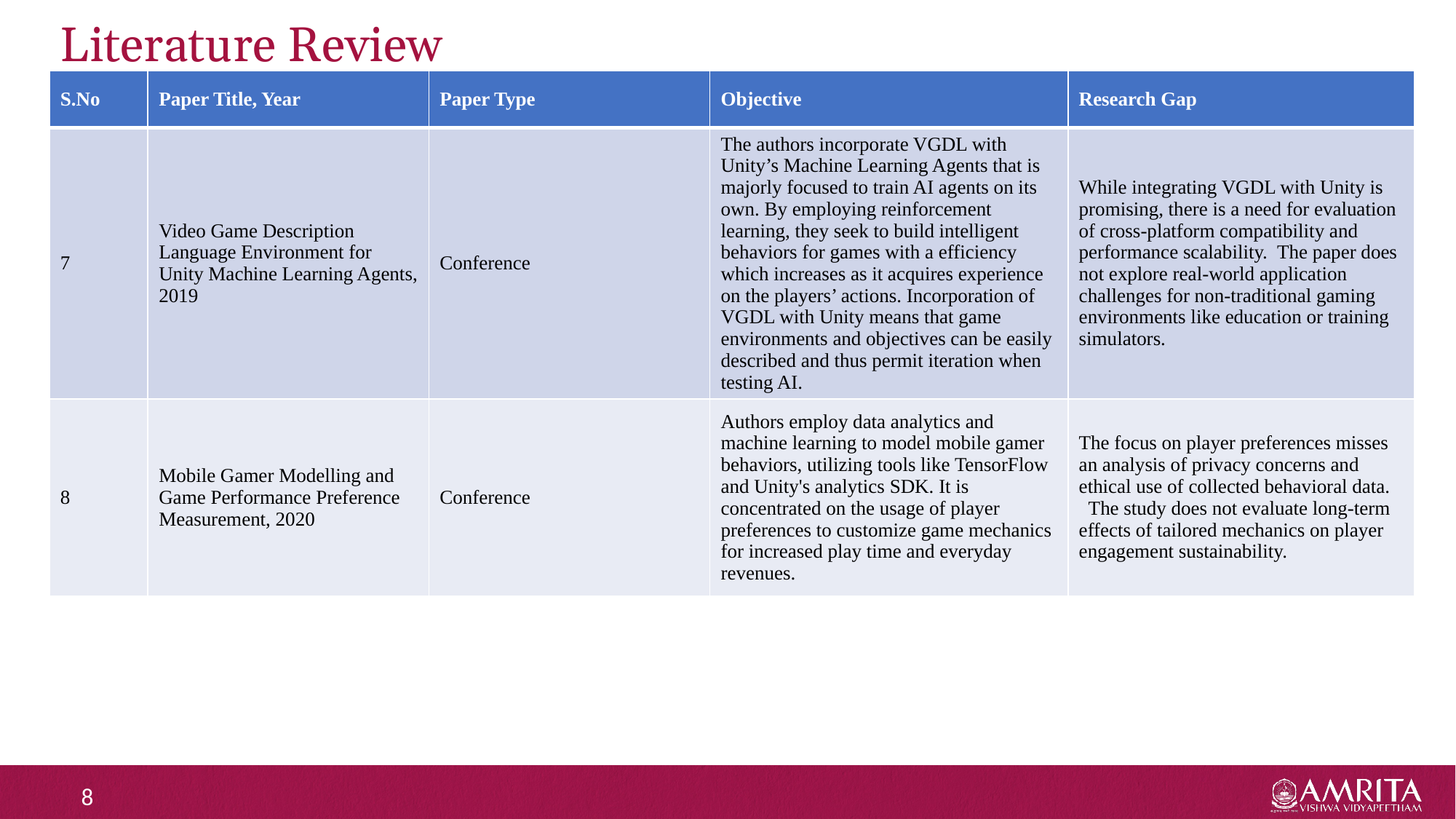

# Literature Review
| S.No | Paper Title, Year | Paper Type | Objective | Research Gap |
| --- | --- | --- | --- | --- |
| 7 | Video Game Description Language Environment for Unity Machine Learning Agents, 2019 | Conference | The authors incorporate VGDL with Unity’s Machine Learning Agents that is majorly focused to train AI agents on its own. By employing reinforcement learning, they seek to build intelligent behaviors for games with a efficiency which increases as it acquires experience on the players’ actions. Incorporation of VGDL with Unity means that game environments and objectives can be easily described and thus permit iteration when testing AI. | While integrating VGDL with Unity is promising, there is a need for evaluation of cross-platform compatibility and performance scalability. The paper does not explore real-world application challenges for non-traditional gaming environments like education or training simulators. |
| 8 | Mobile Gamer Modelling and Game Performance Preference Measurement, 2020 | Conference | Authors employ data analytics and machine learning to model mobile gamer behaviors, utilizing tools like TensorFlow and Unity's analytics SDK. It is concentrated on the usage of player preferences to customize game mechanics for increased play time and everyday revenues. | The focus on player preferences misses an analysis of privacy concerns and ethical use of collected behavioral data. The study does not evaluate long-term effects of tailored mechanics on player engagement sustainability. |

8